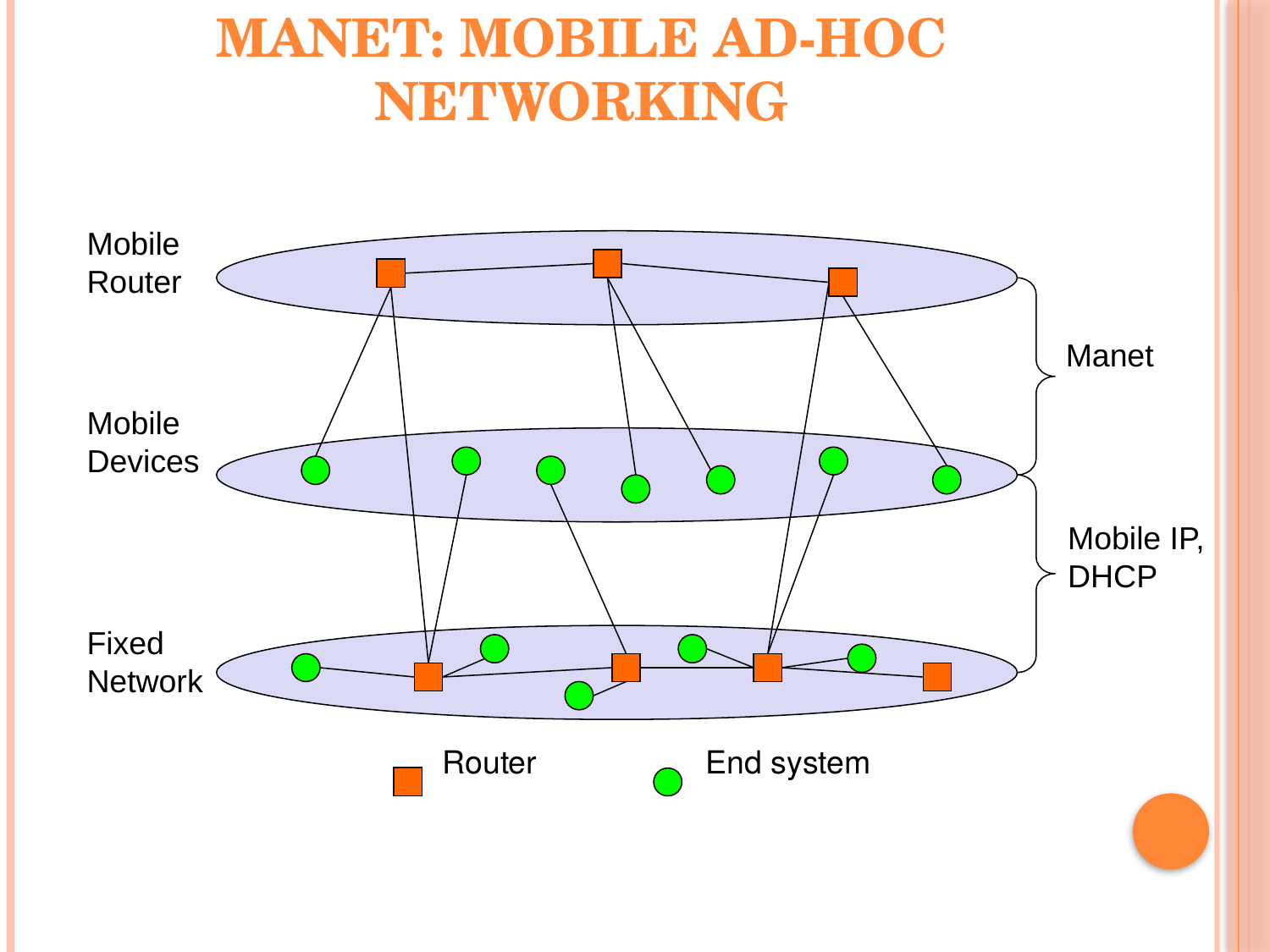

# Manet: Mobile Ad-hoc Networking
Mobile
Router

Manet
Mobile
Devices

Mobile IP,
DHCP
Fixed
Network

Router
End system